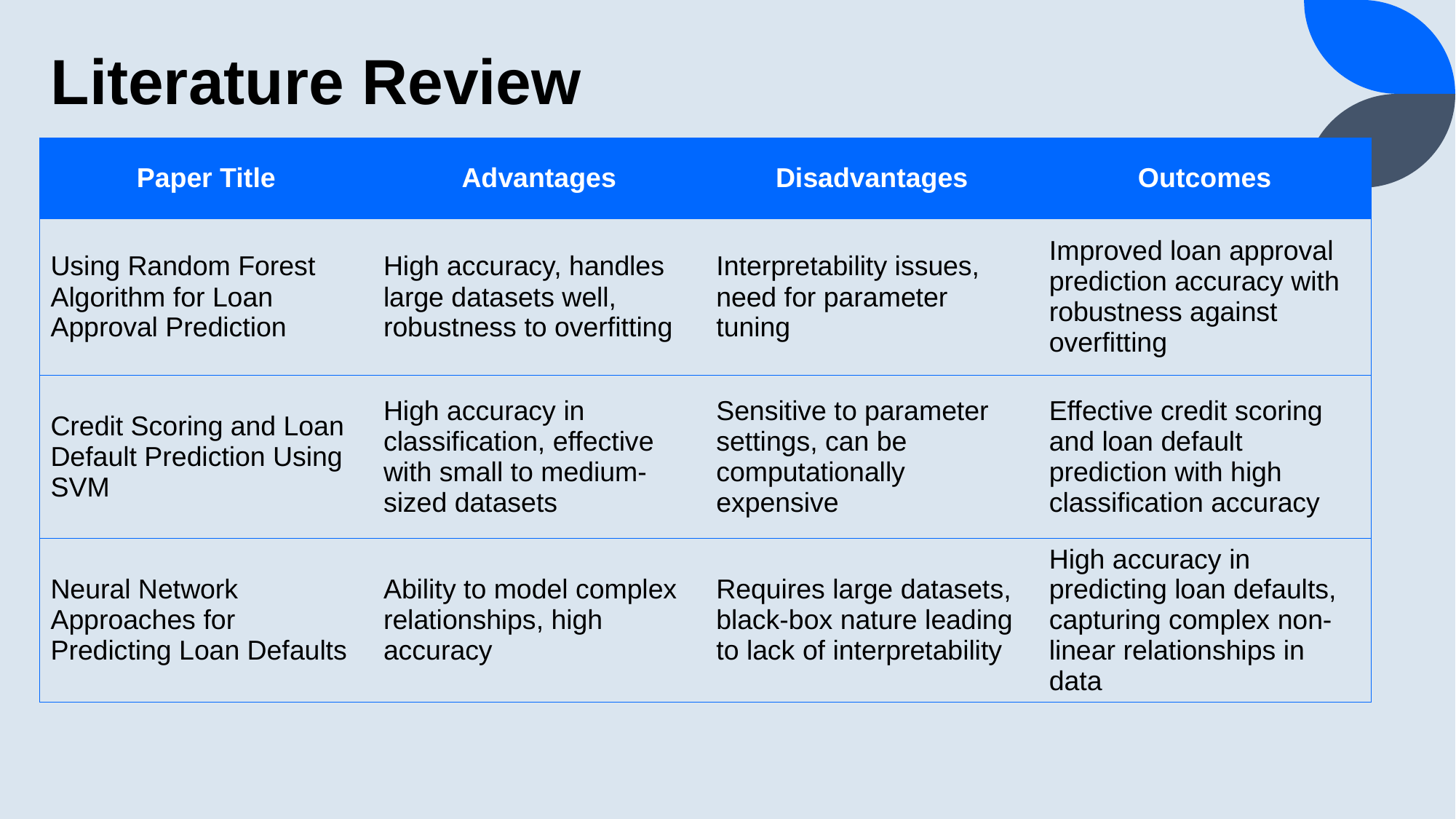

# Literature Review
| Paper Title | Advantages | Disadvantages | Outcomes |
| --- | --- | --- | --- |
| Using Random Forest Algorithm for Loan Approval Prediction | High accuracy, handles large datasets well, robustness to overfitting | Interpretability issues, need for parameter tuning | Improved loan approval prediction accuracy with robustness against overfitting |
| Credit Scoring and Loan Default Prediction Using SVM | High accuracy in classification, effective with small to medium-sized datasets | Sensitive to parameter settings, can be computationally expensive | Effective credit scoring and loan default prediction with high classification accuracy |
| Neural Network Approaches for Predicting Loan Defaults | Ability to model complex relationships, high accuracy | Requires large datasets, black-box nature leading to lack of interpretability | High accuracy in predicting loan defaults, capturing complex non-linear relationships in data |